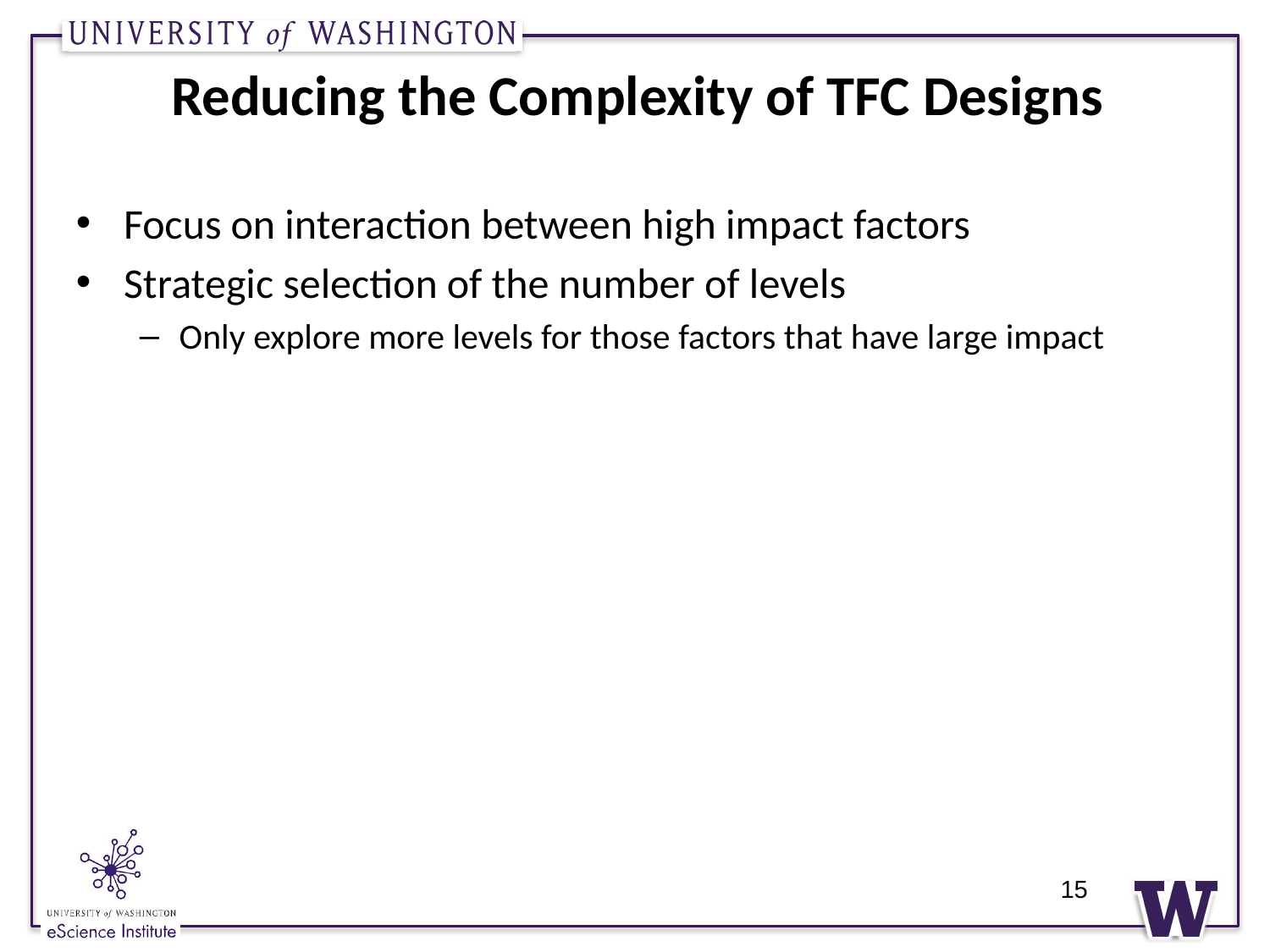

# Reducing the Complexity of TFC Designs
Focus on interaction between high impact factors
Strategic selection of the number of levels
Only explore more levels for those factors that have large impact
15